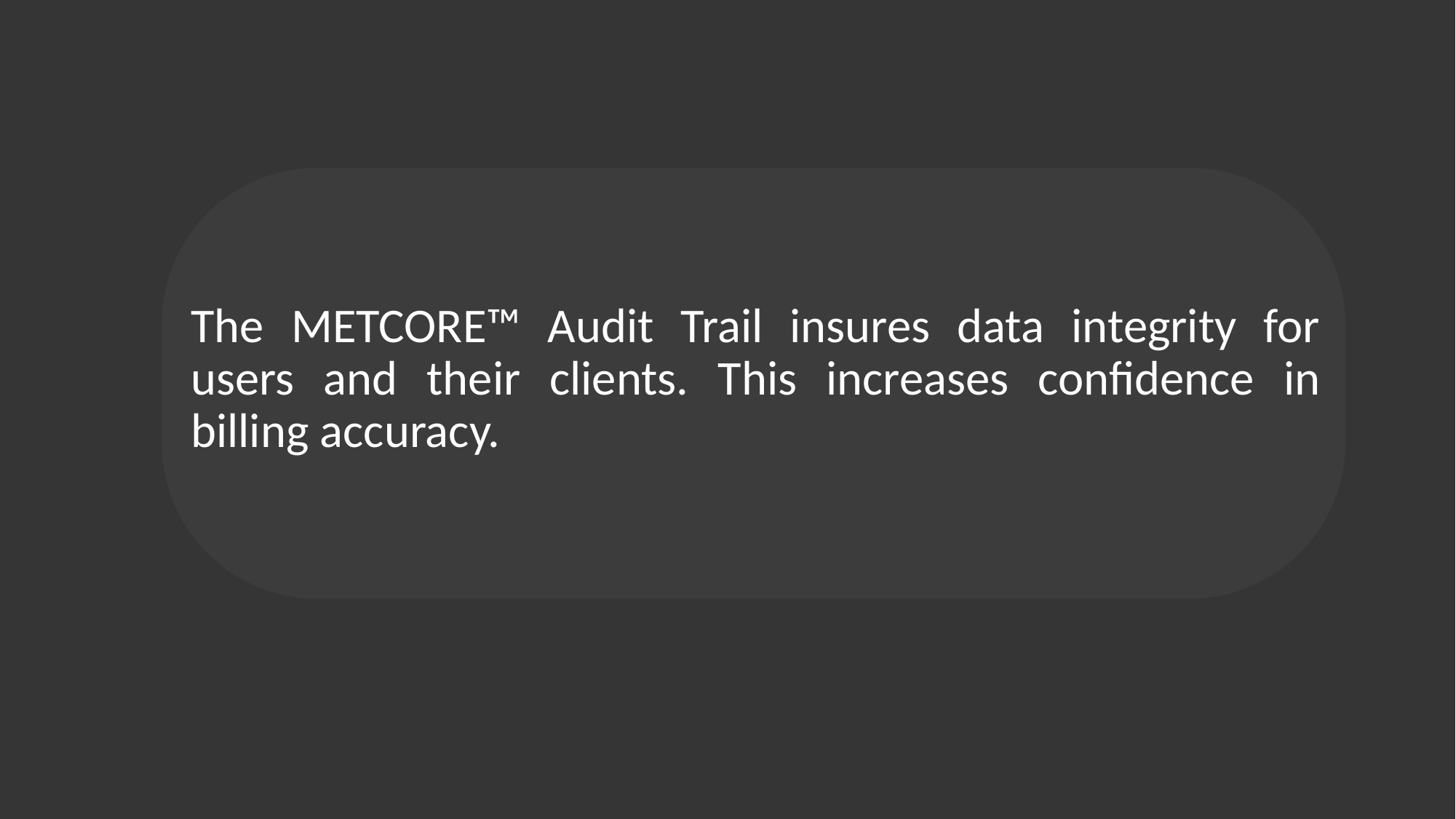

The METCORE™ Audit Trail insures data integrity for users and their clients. This increases confidence in billing accuracy.